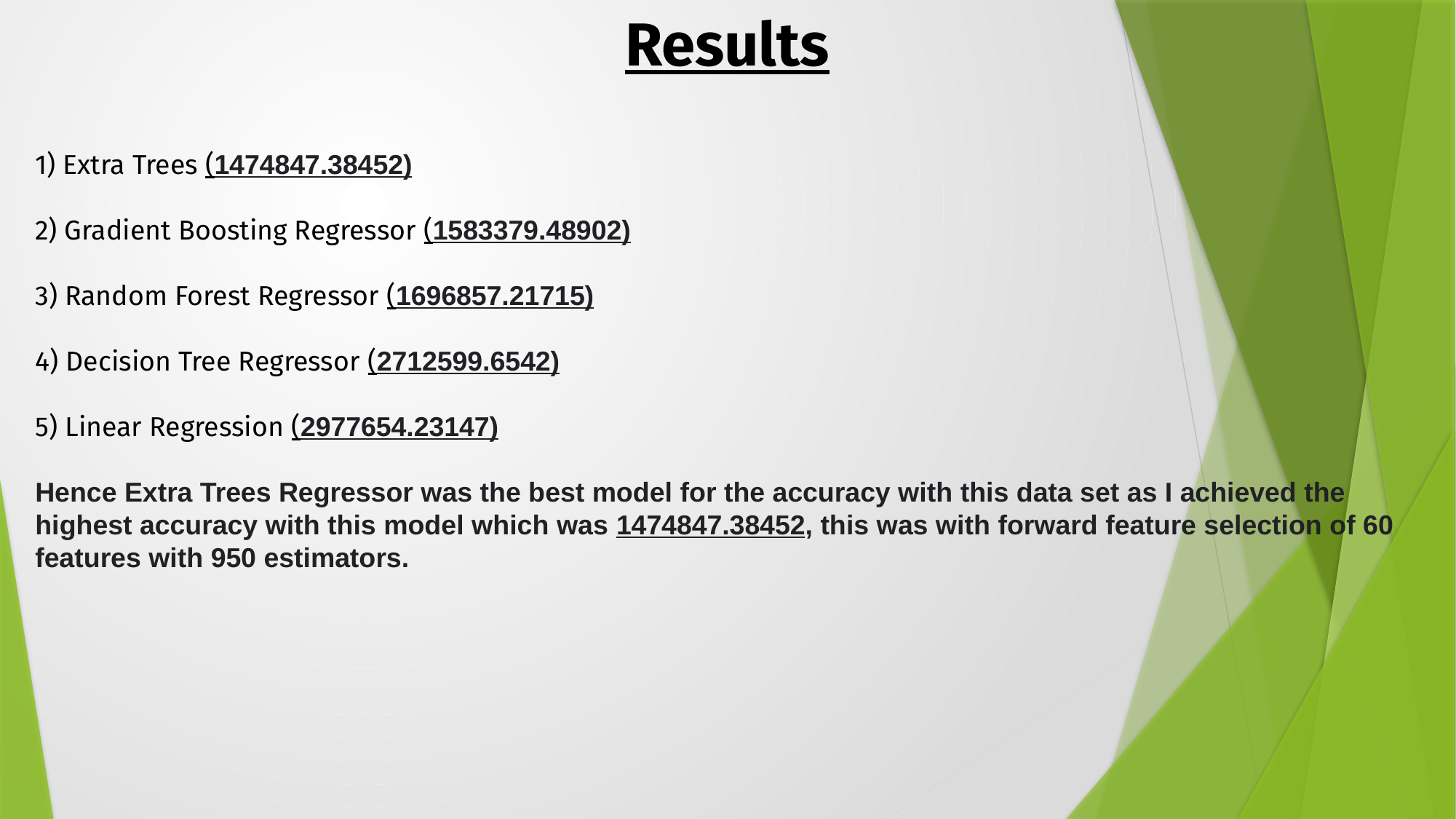

Results
1) Extra Trees (1474847.38452)

2) Gradient Boosting Regressor (1583379.48902)

3) Random Forest Regressor (1696857.21715)

4) Decision Tree Regressor (2712599.6542)

5) Linear Regression (2977654.23147)

Hence Extra Trees Regressor was the best model for the accuracy with this data set as I achieved the highest accuracy with this model which was 1474847.38452, this was with forward feature selection of 60 features with 950 estimators.